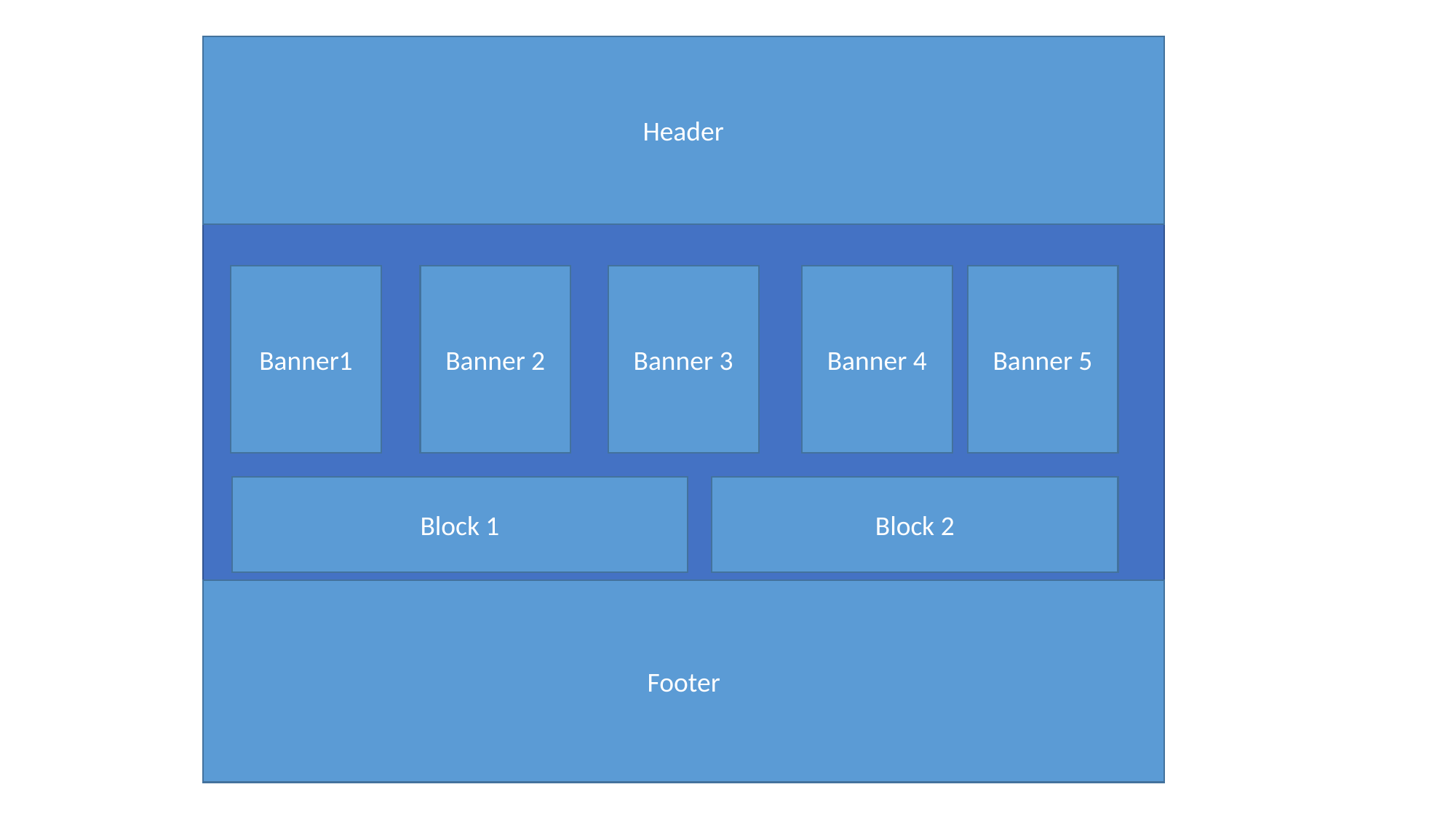

Header

Banner 3
Banner 4
Banner 5
Banner 2
Banner1
Block 1
Block 2
Footer